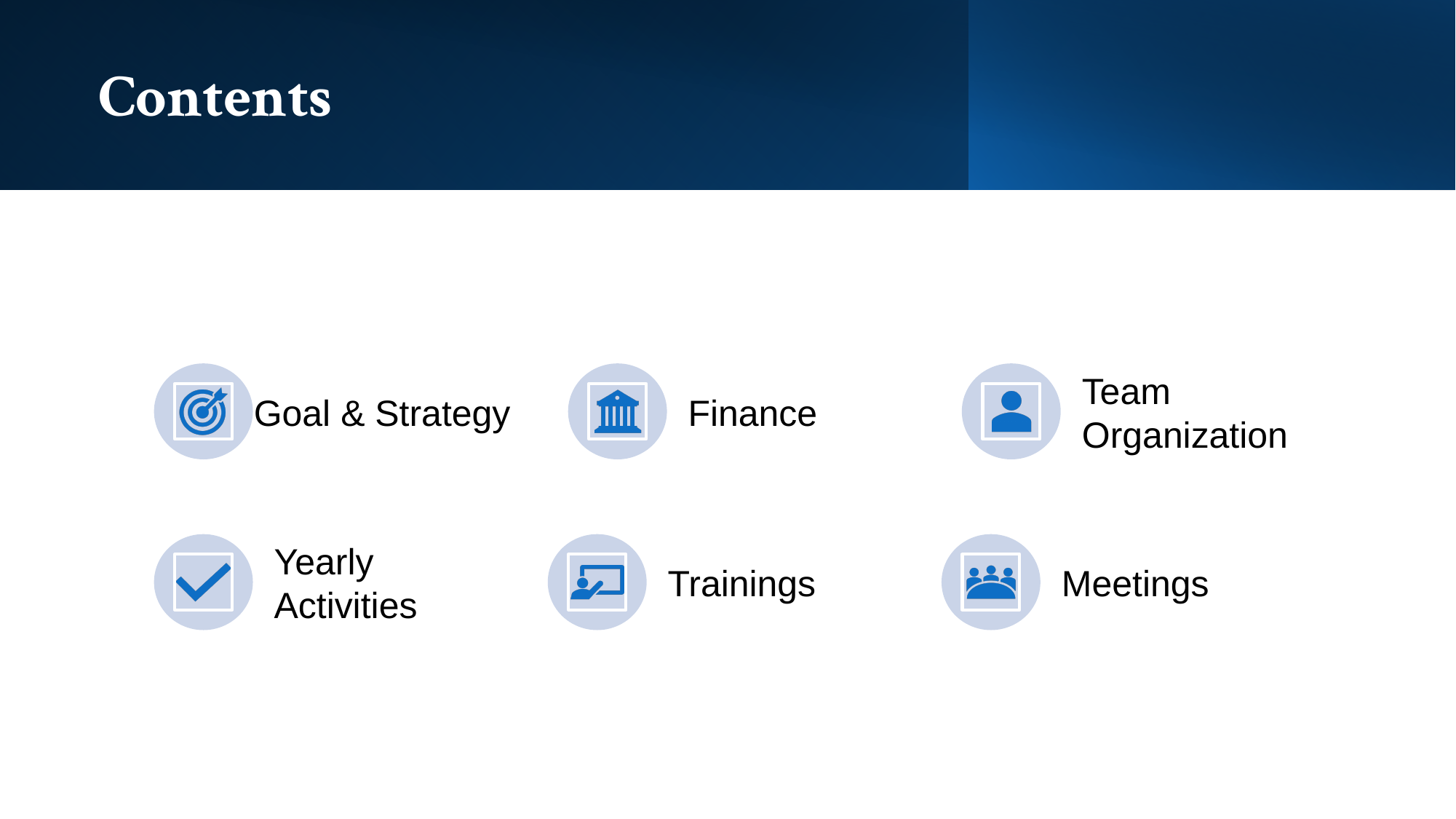

# Contents

Goal & Strategy

Finance

Team Organization

Yearly Activities

Trainings

Meetings